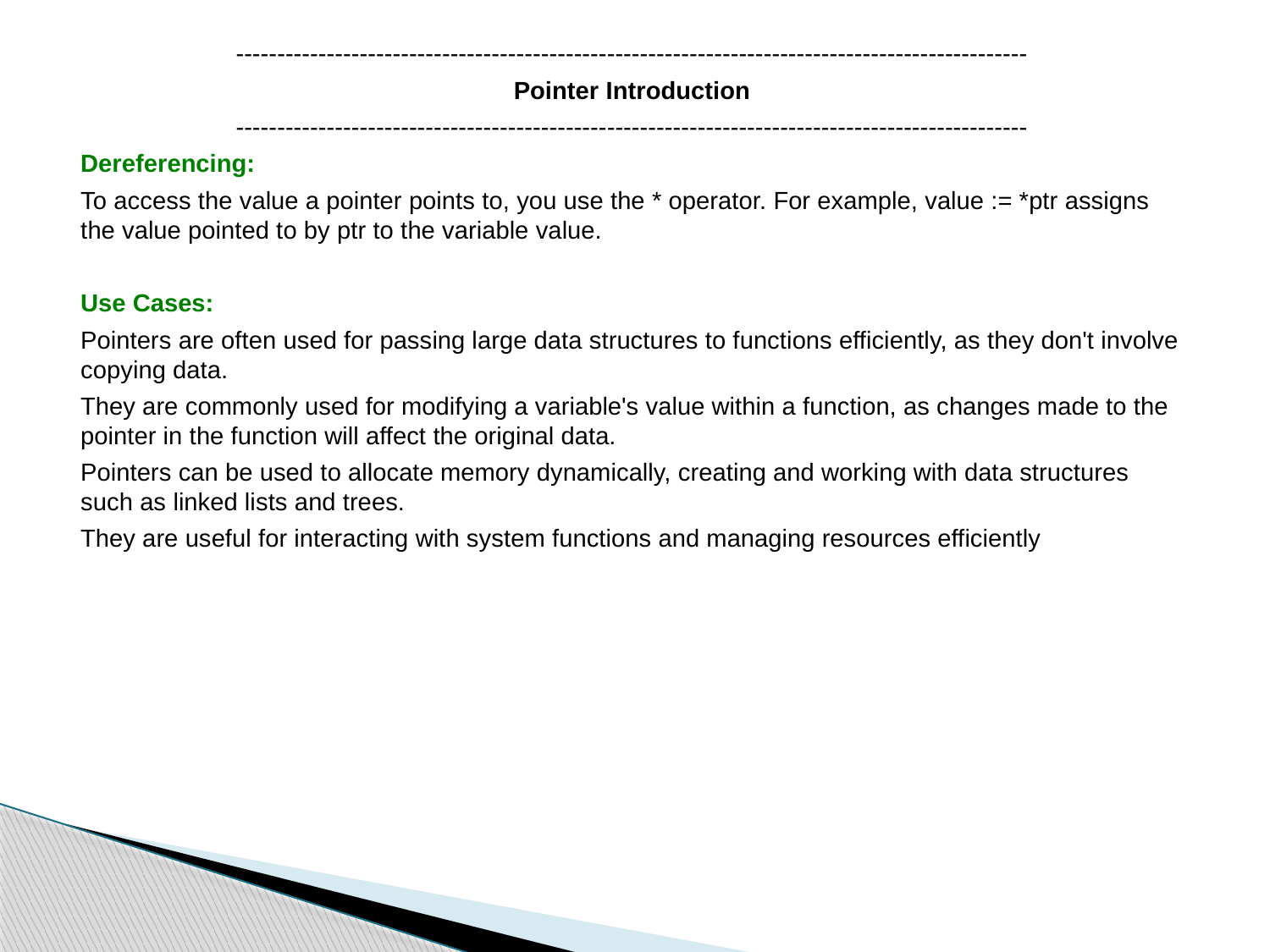

------------------------------------------------------------------------------------------------
Pointer Introduction
------------------------------------------------------------------------------------------------
Dereferencing:
To access the value a pointer points to, you use the * operator. For example, value := *ptr assigns the value pointed to by ptr to the variable value.

Use Cases:
Pointers are often used for passing large data structures to functions efficiently, as they don't involve copying data.
They are commonly used for modifying a variable's value within a function, as changes made to the pointer in the function will affect the original data.
Pointers can be used to allocate memory dynamically, creating and working with data structures such as linked lists and trees.
They are useful for interacting with system functions and managing resources efficiently